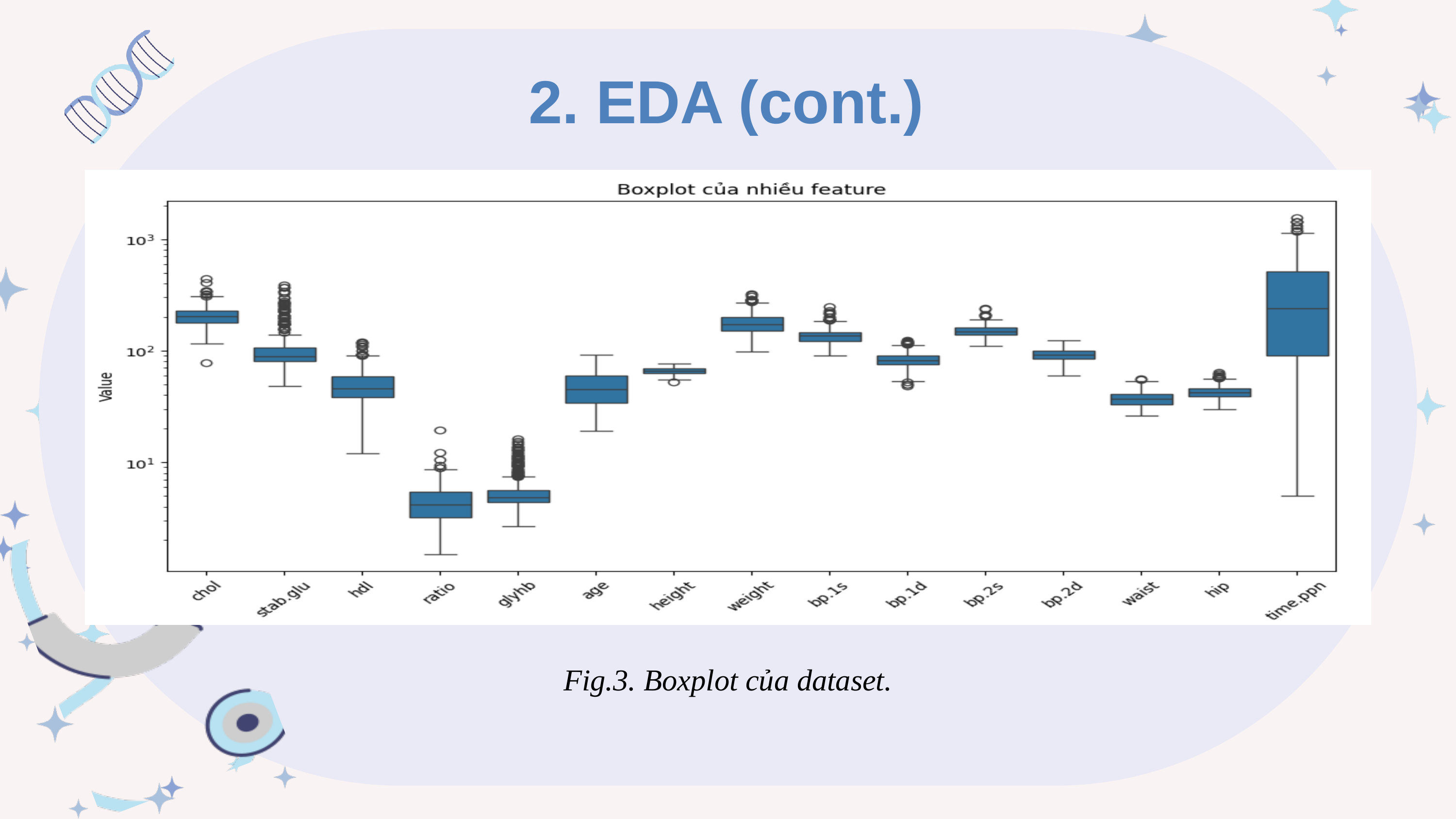

2. EDA (cont.)

Fig.3. Boxplot của dataset.